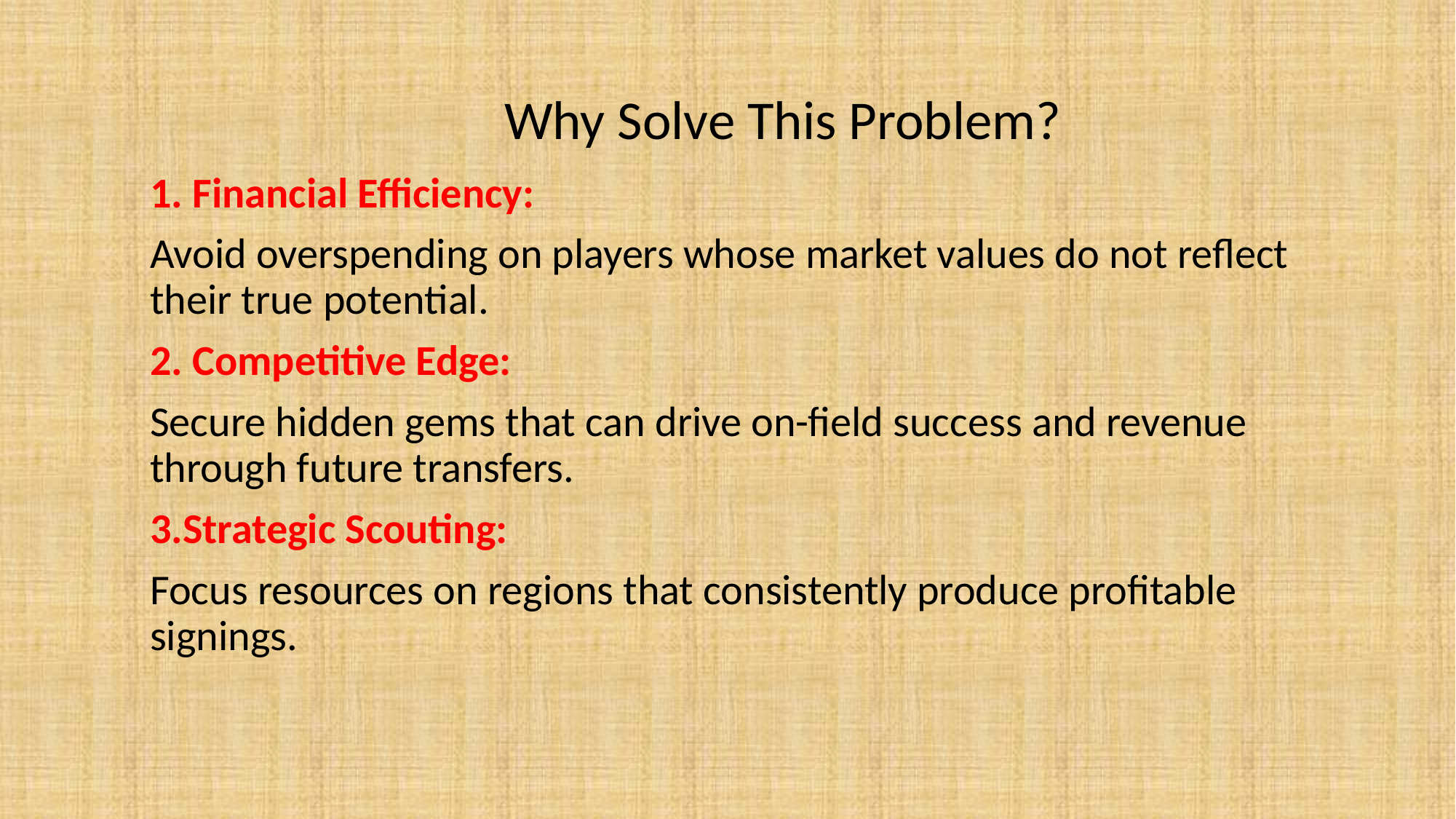

Why Solve This Problem?
1. Financial Efficiency:
Avoid overspending on players whose market values do not reflect their true potential.
2. Competitive Edge:
Secure hidden gems that can drive on-field success and revenue through future transfers.
3.Strategic Scouting:
Focus resources on regions that consistently produce profitable signings.